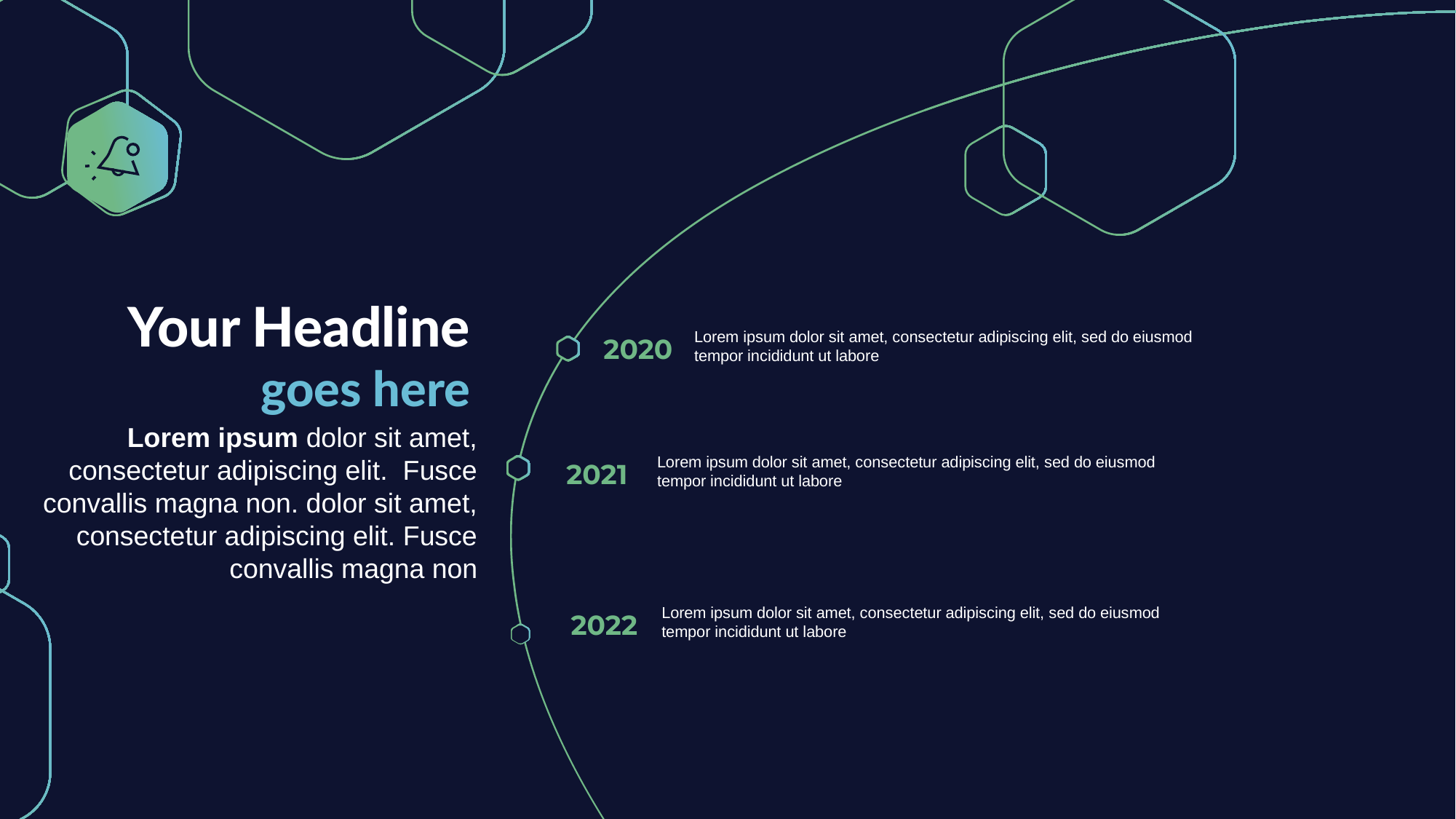

Your Headline
goes here
Lorem ipsum dolor sit amet, consectetur adipiscing elit, sed do eiusmod tempor incididunt ut labore
2020

Lorem ipsum dolor sit amet, consectetur adipiscing elit.  Fusce convallis magna non. dolor sit amet, consectetur adipiscing elit. Fusce convallis magna non
Lorem ipsum dolor sit amet, consectetur adipiscing elit, sed do eiusmod tempor incididunt ut labore
2021

Lorem ipsum dolor sit amet, consectetur adipiscing elit, sed do eiusmod tempor incididunt ut labore
2022